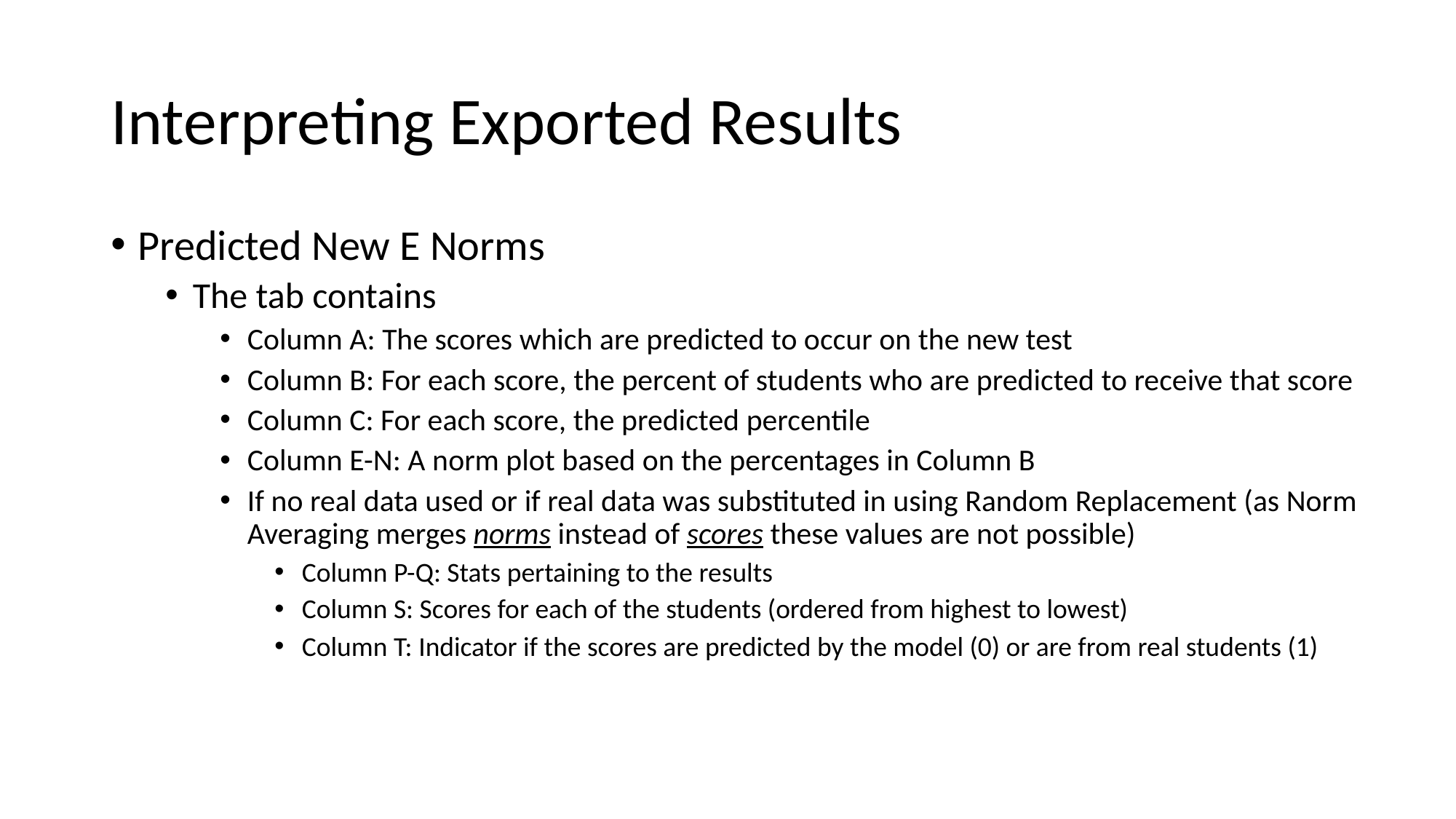

# Interpreting Exported Results
Predicted New E Norms
The tab contains
Column A: The scores which are predicted to occur on the new test
Column B: For each score, the percent of students who are predicted to receive that score
Column C: For each score, the predicted percentile
Column E-N: A norm plot based on the percentages in Column B
If no real data used or if real data was substituted in using Random Replacement (as Norm Averaging merges norms instead of scores these values are not possible)
Column P-Q: Stats pertaining to the results
Column S: Scores for each of the students (ordered from highest to lowest)
Column T: Indicator if the scores are predicted by the model (0) or are from real students (1)